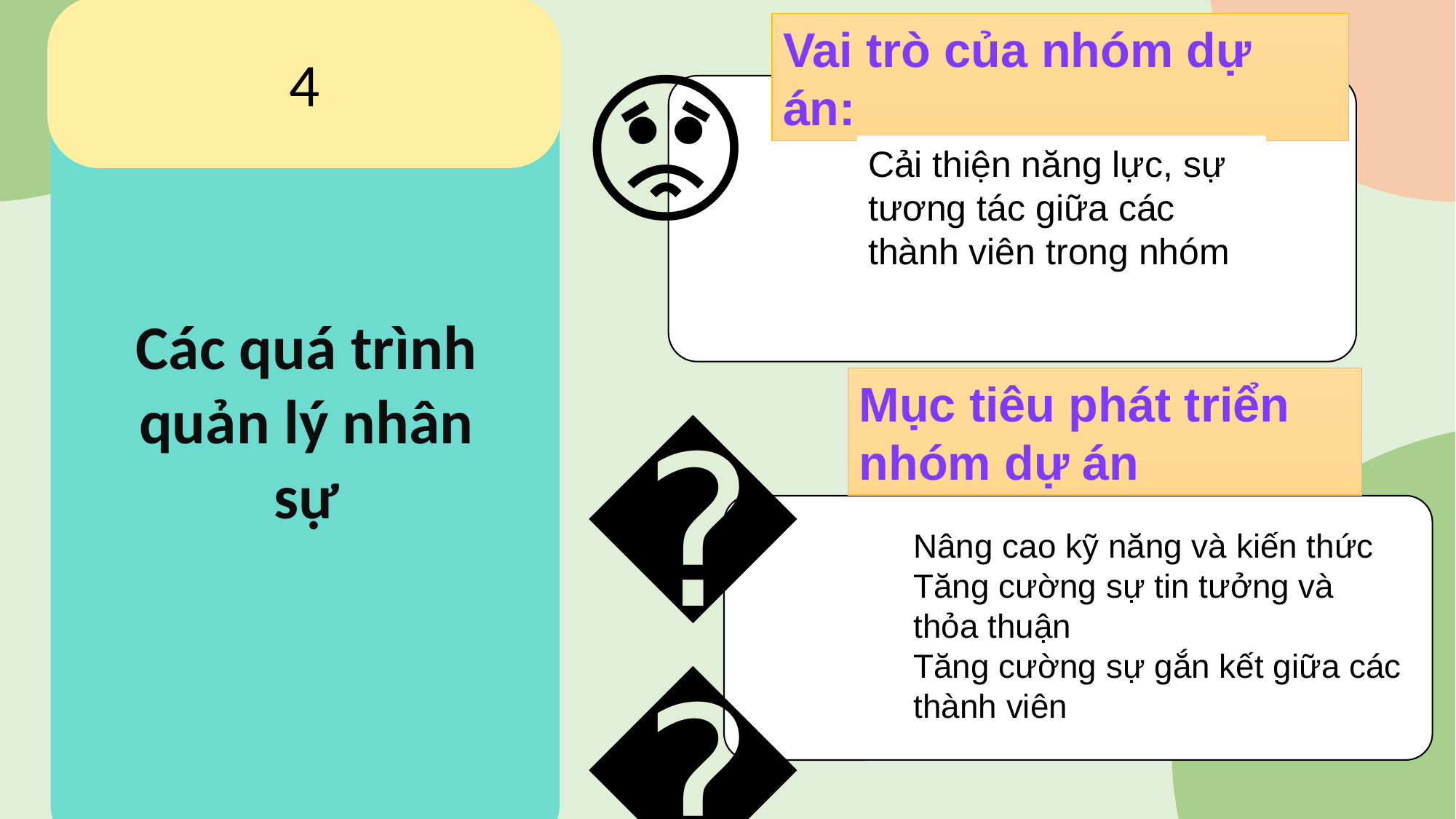

Nội dung Thuyết trình
4

Vai trò của nhóm dự án:
😡

Nội dung 1
Cải thiện năng lực, sự tương tác giữa các thành viên trong nhóm
Các quá trình quản lý nhân sự

Nội dung 2
Mục tiêu phát triển nhóm dự án
😣

Nội dung 3
Nâng cao kỹ năng và kiến thức
Tăng cường sự tin tưởng và thỏa thuận
Tăng cường sự gắn kết giữa các thành viên

Kết luận